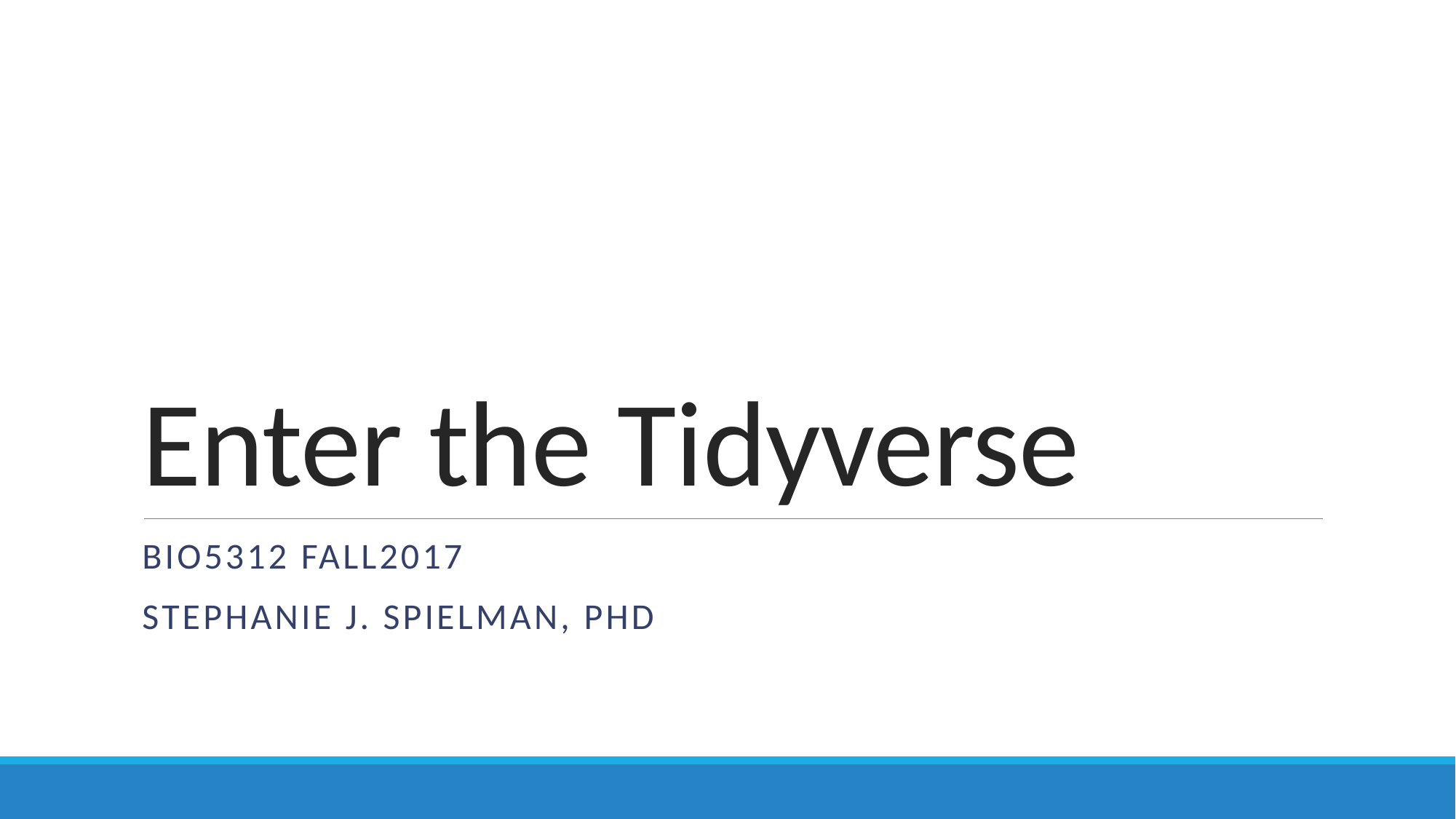

# Enter the Tidyverse
bio5312 Fall2017
stephanie j. spielman, phD